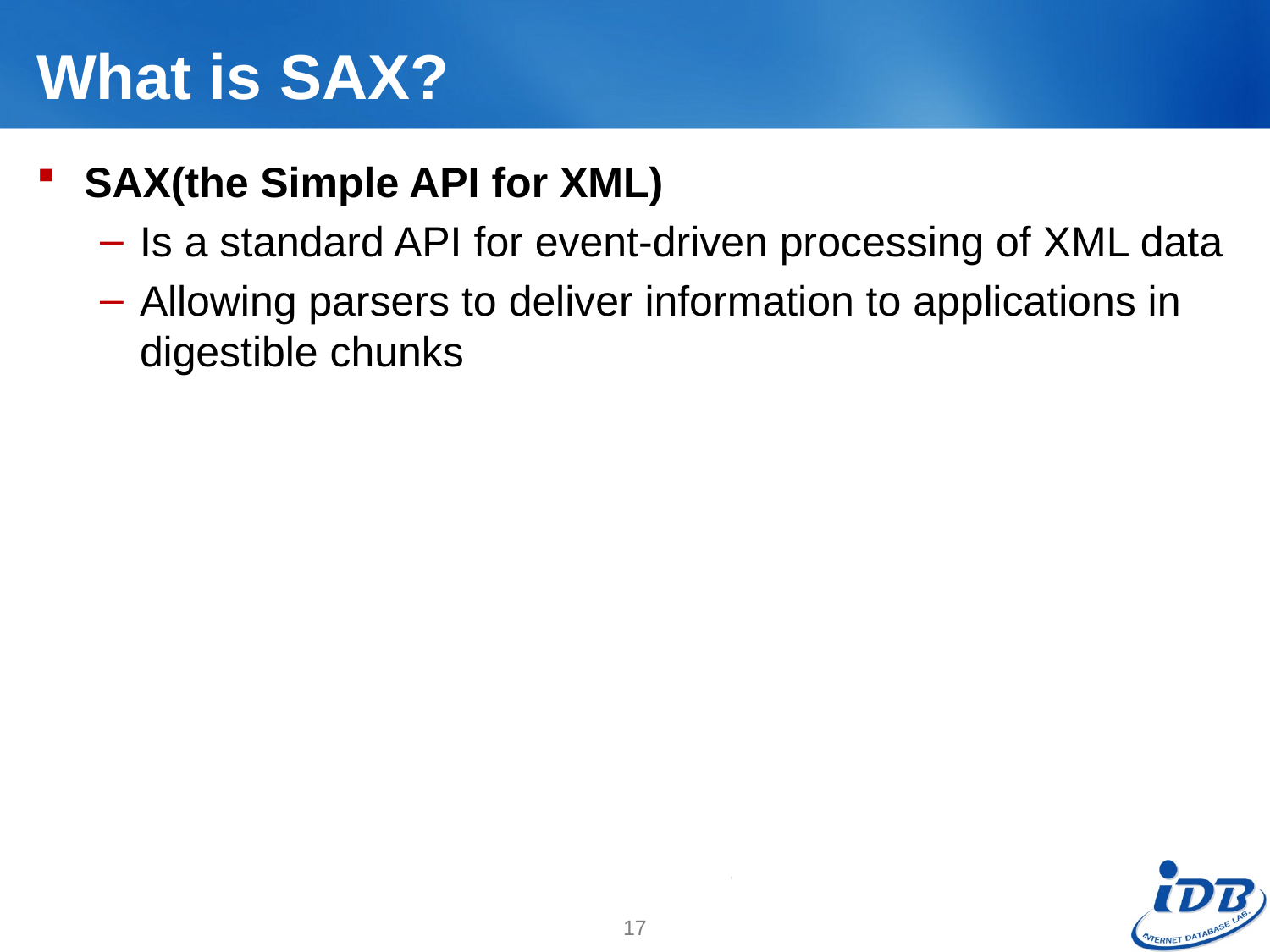

# What is SAX?
SAX(the Simple API for XML)
Is a standard API for event-driven processing of XML data
Allowing parsers to deliver information to applications in digestible chunks
17